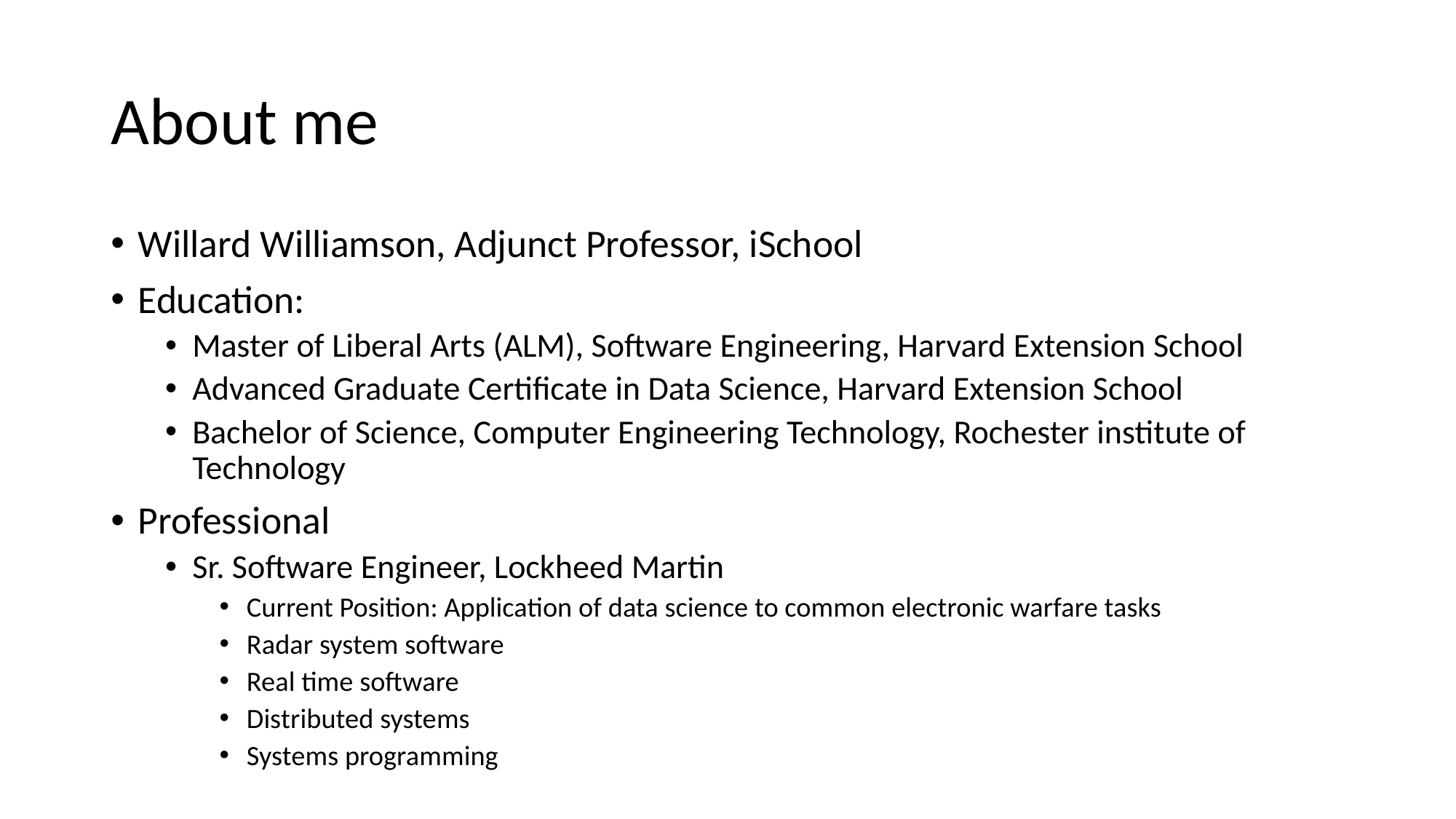

# About me
Willard Williamson, Adjunct Professor, iSchool
Education:
Master of Liberal Arts (ALM), Software Engineering, Harvard Extension School
Advanced Graduate Certificate in Data Science, Harvard Extension School
Bachelor of Science, Computer Engineering Technology, Rochester institute of Technology
Professional
Sr. Software Engineer, Lockheed Martin
Current Position: Application of data science to common electronic warfare tasks
Radar system software
Real time software
Distributed systems
Systems programming